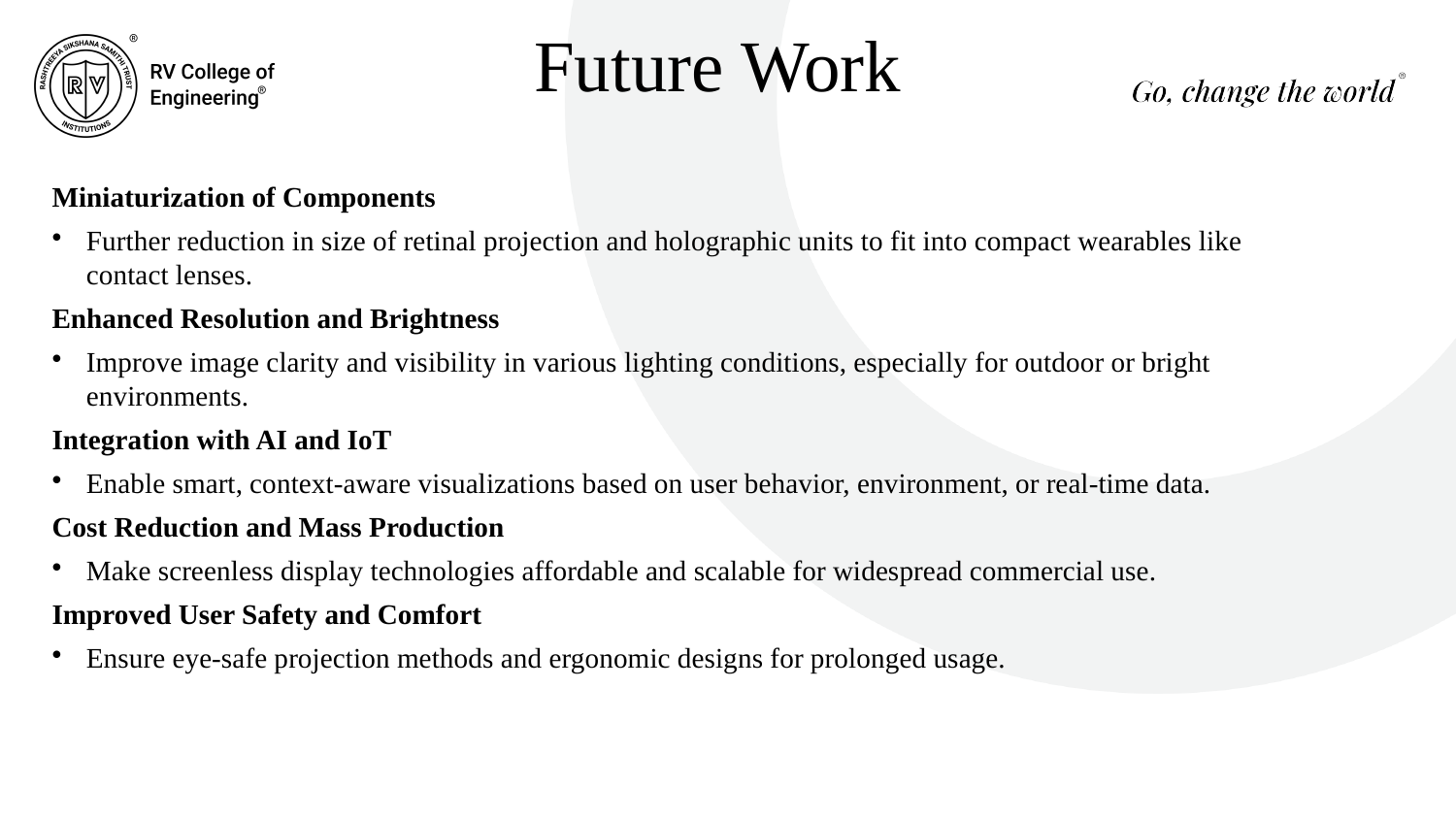

Future Work
Miniaturization of Components
Further reduction in size of retinal projection and holographic units to fit into compact wearables like contact lenses.
Enhanced Resolution and Brightness
Improve image clarity and visibility in various lighting conditions, especially for outdoor or bright environments.
Integration with AI and IoT
Enable smart, context-aware visualizations based on user behavior, environment, or real-time data.
Cost Reduction and Mass Production
Make screenless display technologies affordable and scalable for widespread commercial use.
Improved User Safety and Comfort
Ensure eye-safe projection methods and ergonomic designs for prolonged usage.